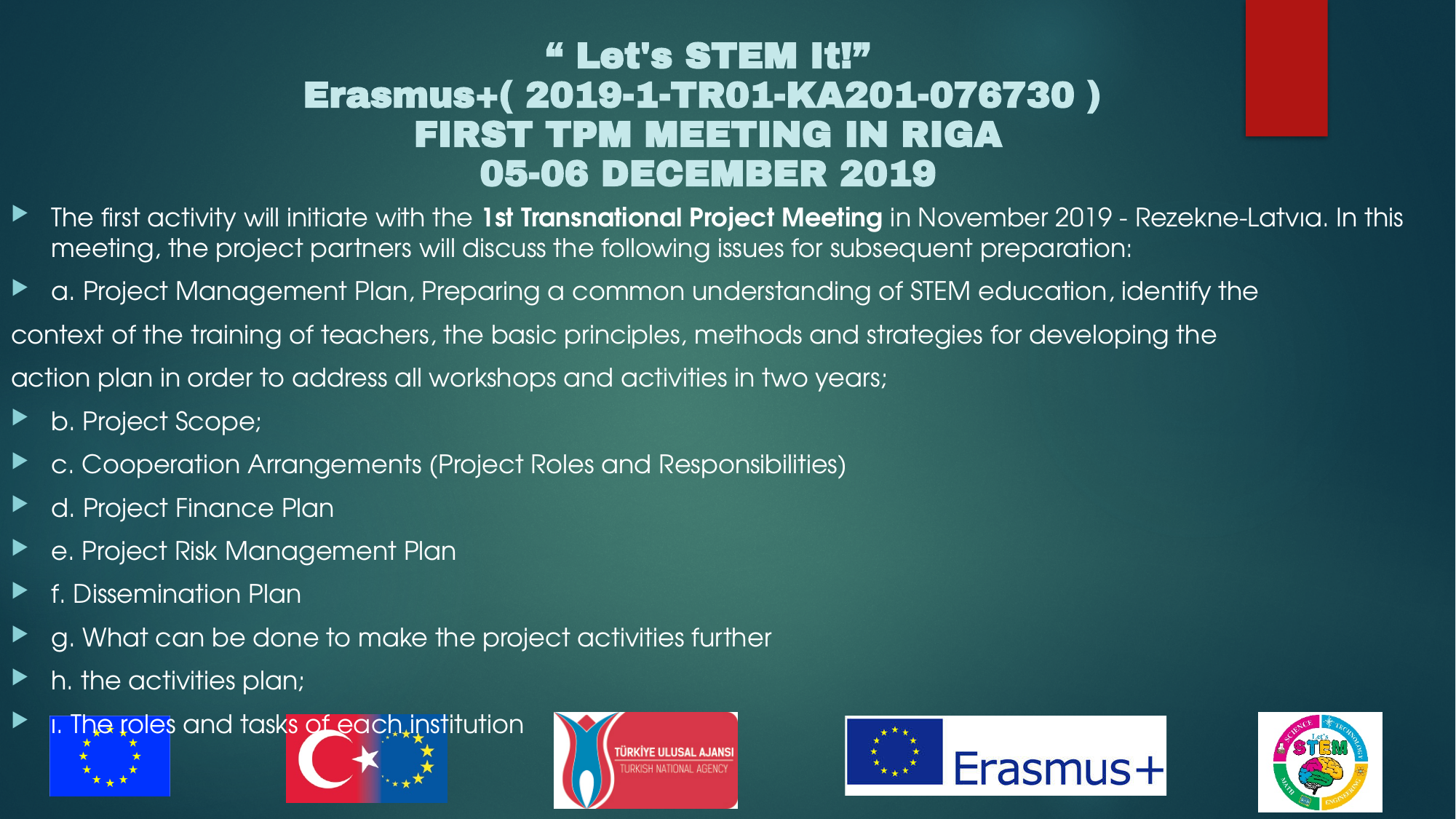

The first activity will initiate with the 1st Transnational Project Meeting in November 2019 - Rezekne-Latvıa. In this meeting, the project partners will discuss the following issues for subsequent preparation:
a. Project Management Plan, Preparing a common understanding of STEM education, identify the
context of the training of teachers, the basic principles, methods and strategies for developing the
action plan in order to address all workshops and activities in two years;
b. Project Scope;
c. Cooperation Arrangements (Project Roles and Responsibilities)
d. Project Finance Plan
e. Project Risk Management Plan
f. Dissemination Plan
g. What can be done to make the project activities further
h. the activities plan;
ı. The roles and tasks of each institution